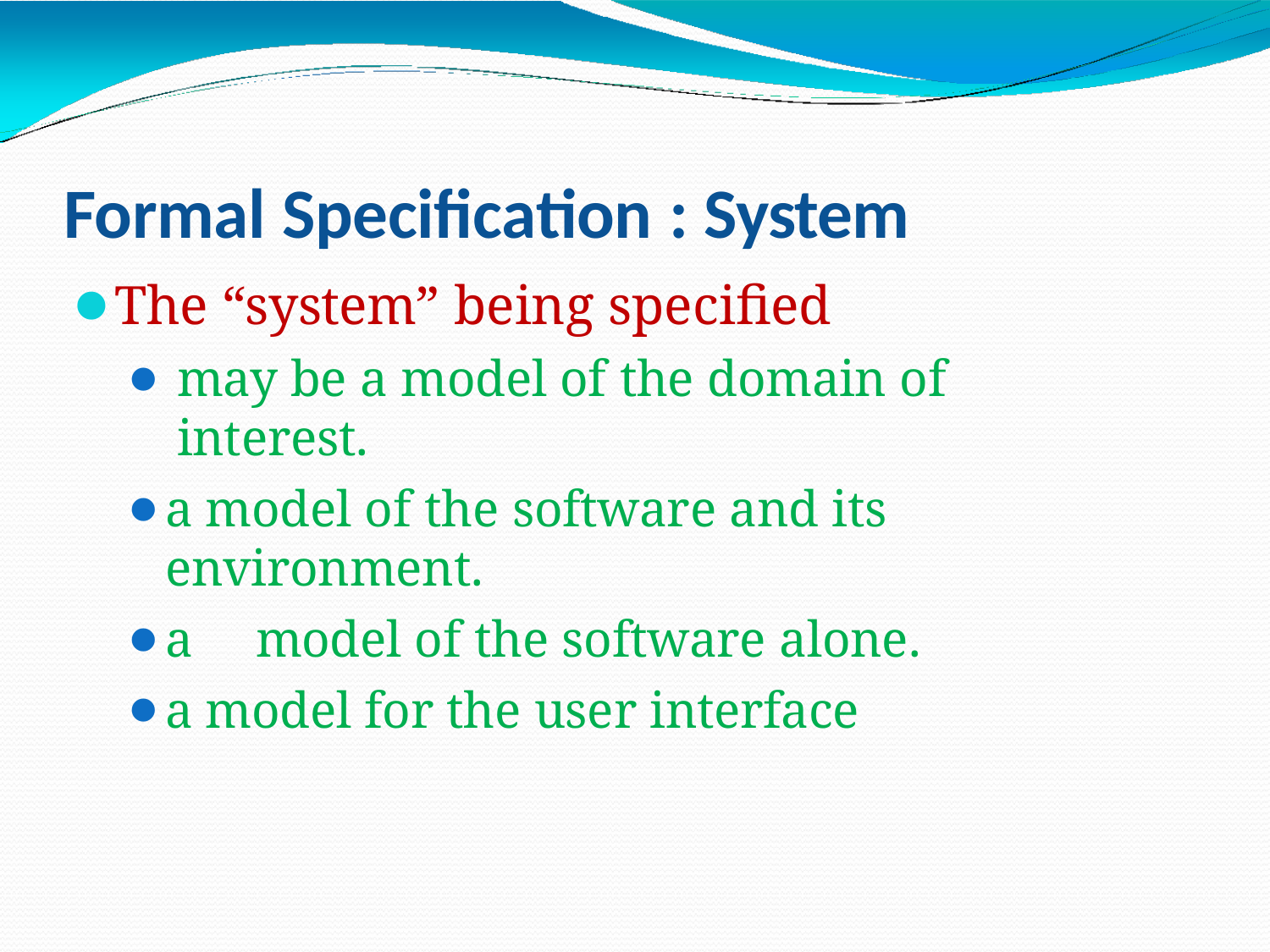

Formal Specification : System
The “system” being specified
may be a model of the domain of interest.
a model of the software and its environment.
a	model of the software alone.
a model for the user interface